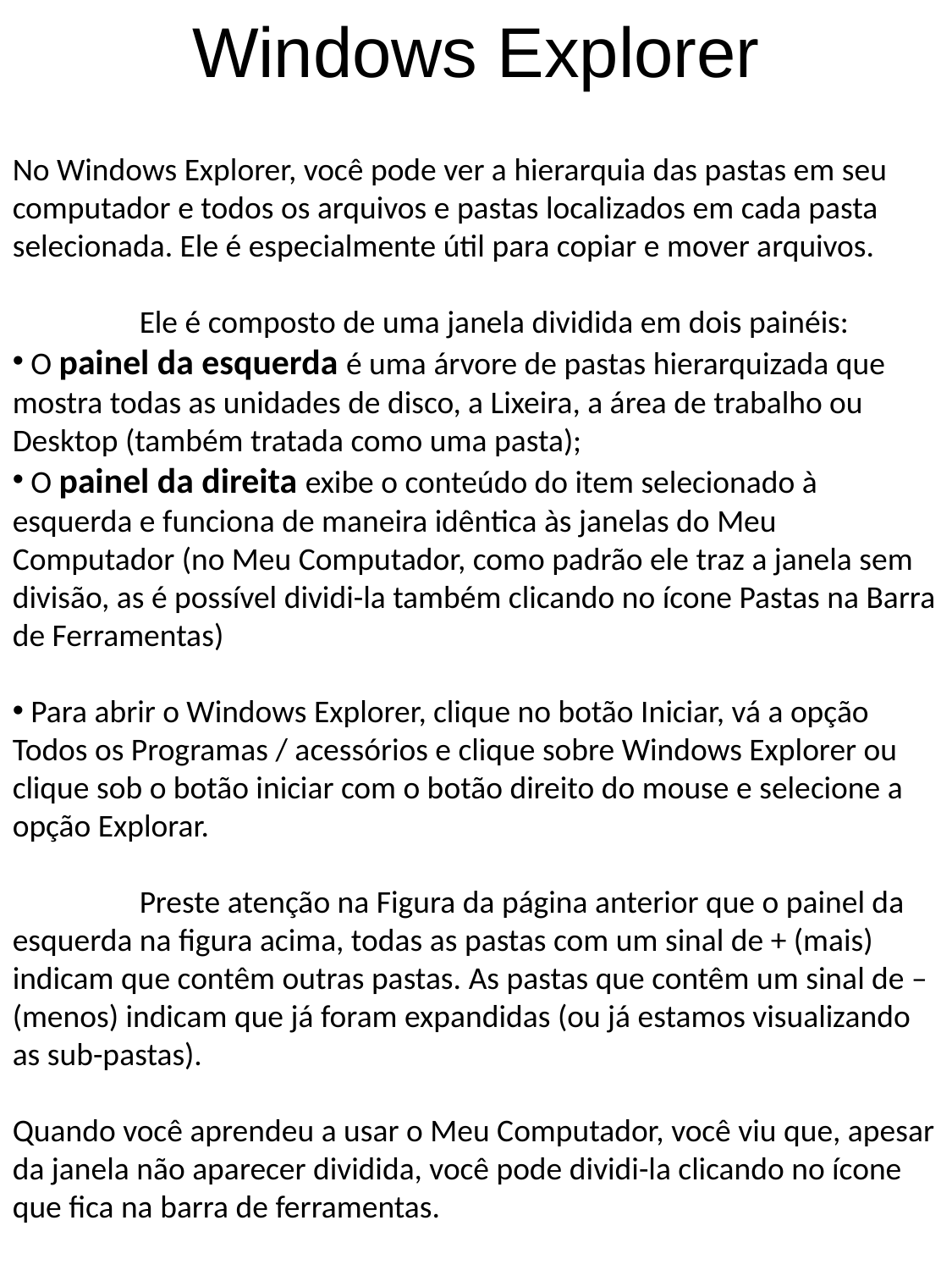

Windows Explorer

No Windows Explorer, você pode ver a hierarquia das pastas em seu computador e todos os arquivos e pastas localizados em cada pasta selecionada. Ele é especialmente útil para copiar e mover arquivos.

	Ele é composto de uma janela dividida em dois painéis:
 O painel da esquerda é uma árvore de pastas hierarquizada que mostra todas as unidades de disco, a Lixeira, a área de trabalho ou Desktop (também tratada como uma pasta);
 O painel da direita exibe o conteúdo do item selecionado à esquerda e funciona de maneira idêntica às janelas do Meu Computador (no Meu Computador, como padrão ele traz a janela sem divisão, as é possível dividi-la também clicando no ícone Pastas na Barra de Ferramentas)

 Para abrir o Windows Explorer, clique no botão Iniciar, vá a opção Todos os Programas / acessórios e clique sobre Windows Explorer ou clique sob o botão iniciar com o botão direito do mouse e selecione a opção Explorar.

	Preste atenção na Figura da página anterior que o painel da esquerda na figura acima, todas as pastas com um sinal de + (mais) indicam que contêm outras pastas. As pastas que contêm um sinal de – (menos) indicam que já foram expandidas (ou já estamos visualizando as sub-pastas).

Quando você aprendeu a usar o Meu Computador, você viu que, apesar da janela não aparecer dividida, você pode dividi-la clicando no ícone  que fica na barra de ferramentas.